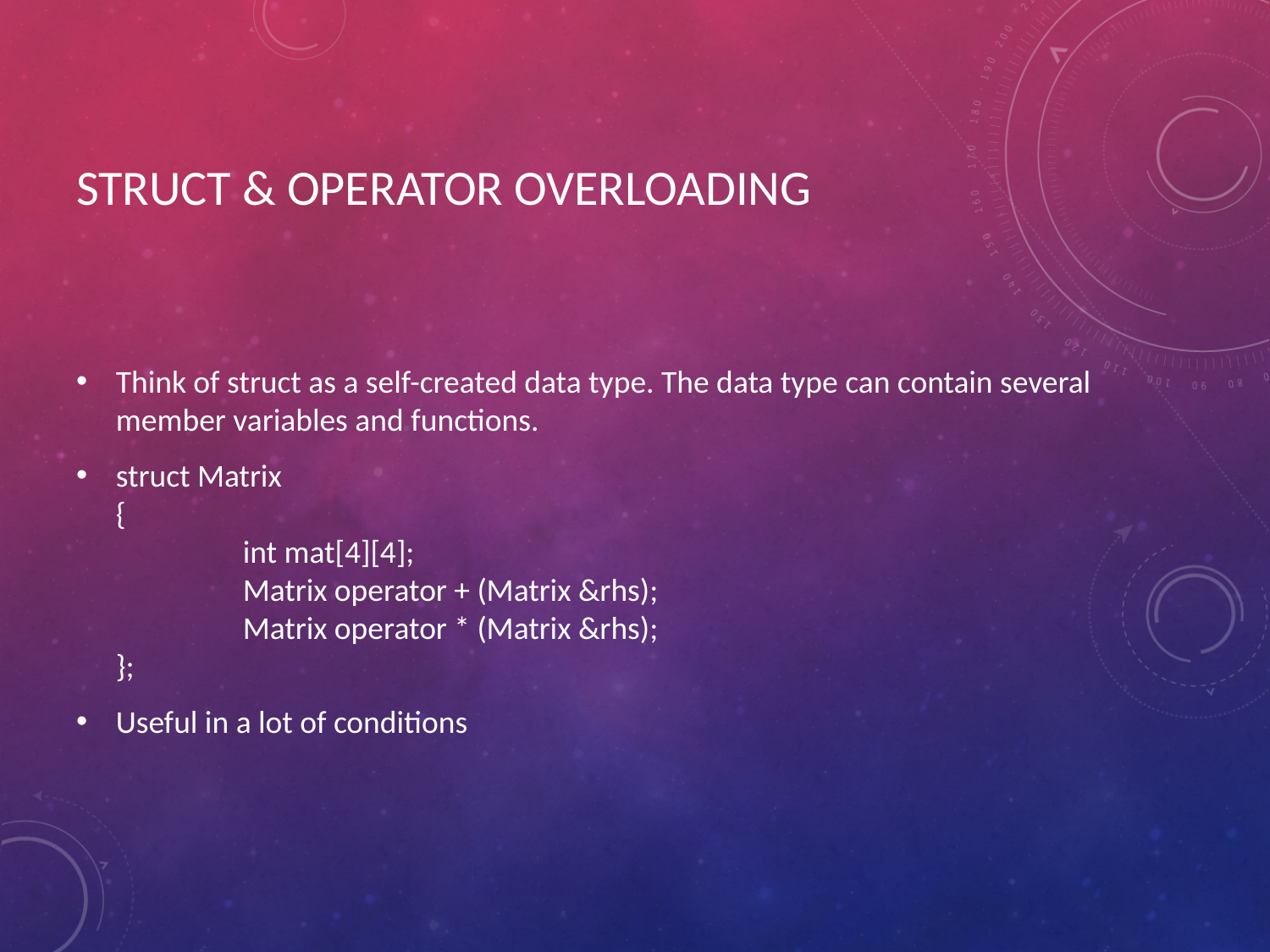

# Struct & Operator Overloading
Think of struct as a self-created data type. The data type can contain several member variables and functions.
struct Matrix
{
	int mat[4][4];
	Matrix operator + (Matrix &rhs);
	Matrix operator * (Matrix &rhs);
};
Useful in a lot of conditions